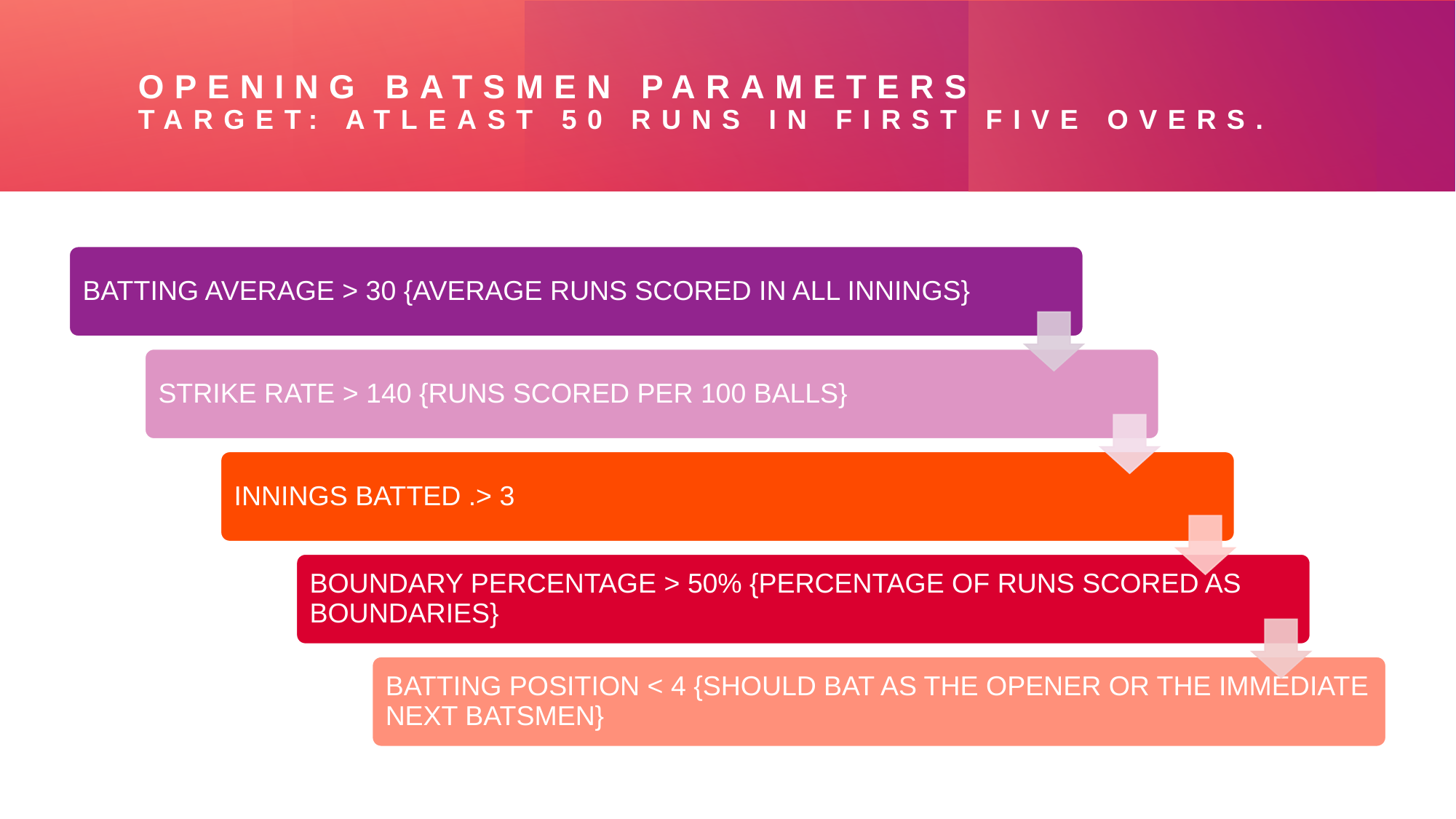

# OPENING BATSMEN PARAMETERS TARGET: ATLEAST 50 RUNS IN FIRST FIVE OVERS.
BATTING AVERAGE > 30 {AVERAGE RUNS SCORED IN ALL INNINGS}
STRIKE RATE > 140 {RUNS SCORED PER 100 BALLS}
INNINGS BATTED .> 3
BOUNDARY PERCENTAGE > 50% {PERCENTAGE OF RUNS SCORED AS BOUNDARIES}
BATTING POSITION < 4 {SHOULD BAT AS THE OPENER OR THE IMMEDIATE NEXT BATSMEN}